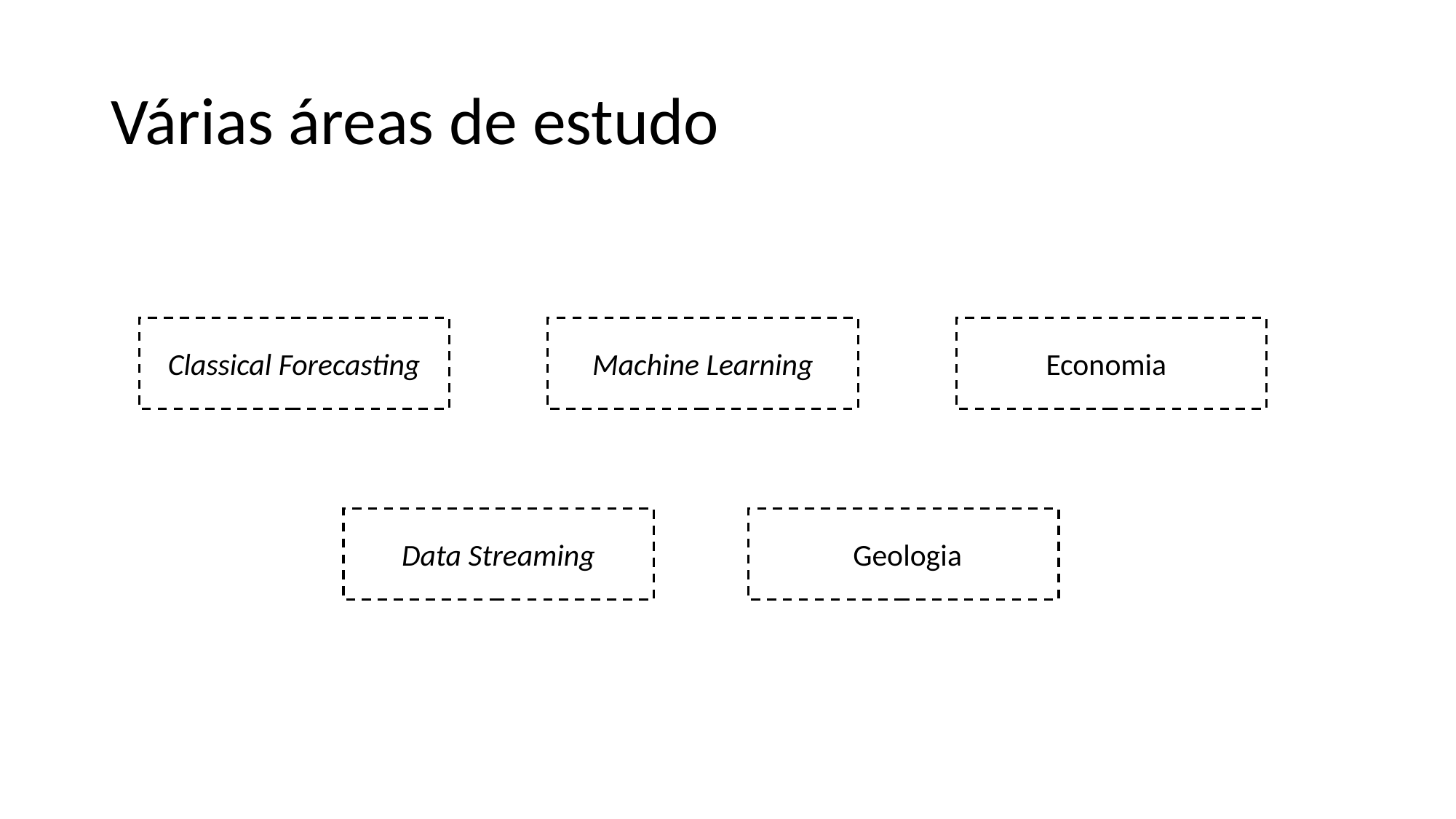

# Várias áreas de estudo

Classical Forecasting

Machine Learning

Economia

Data Streaming

Geologia